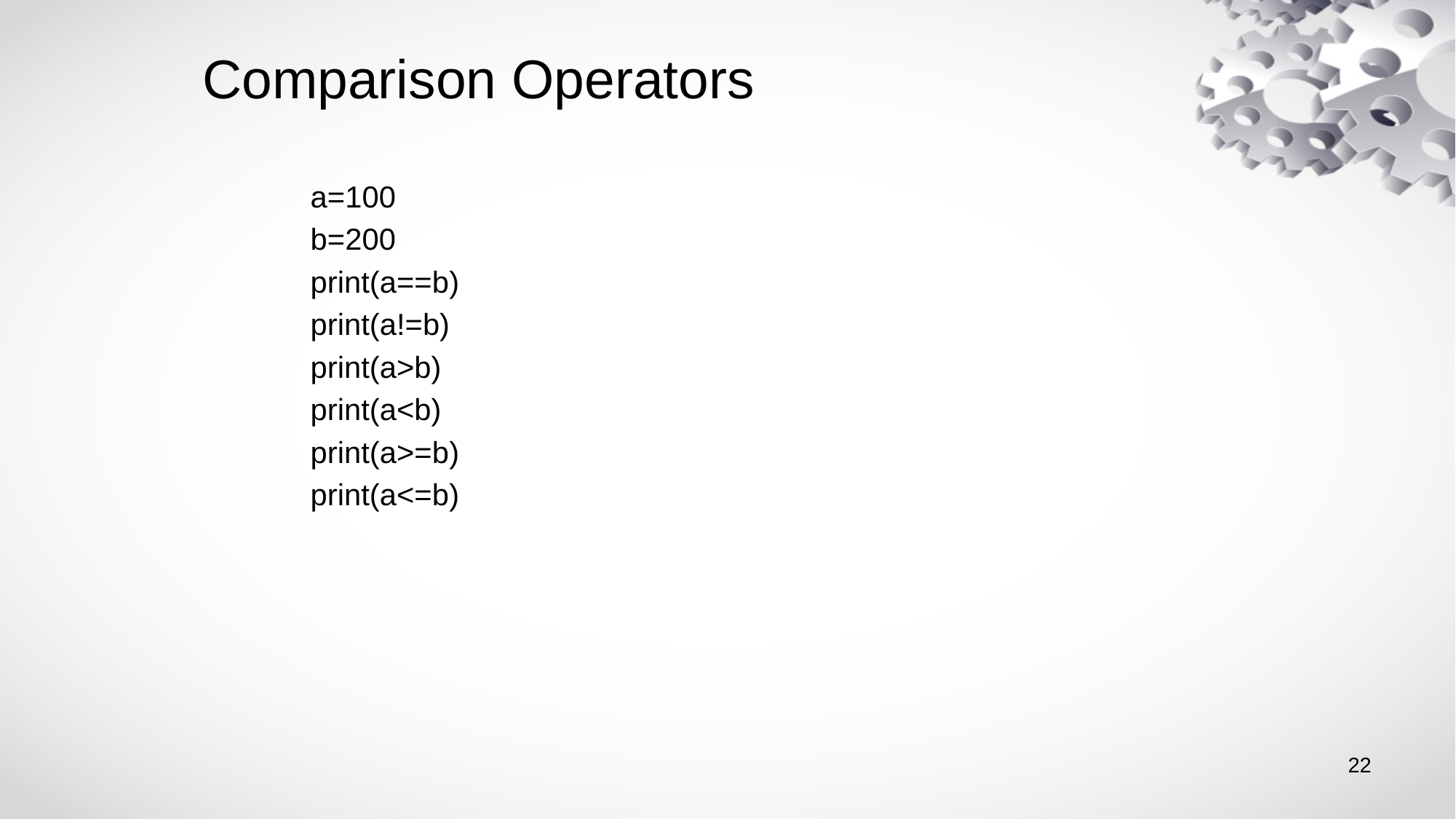

# Comparison Operators
a=100
b=200
print(a==b)
print(a!=b)
print(a>b)
print(a<b)
print(a>=b)
print(a<=b)

22